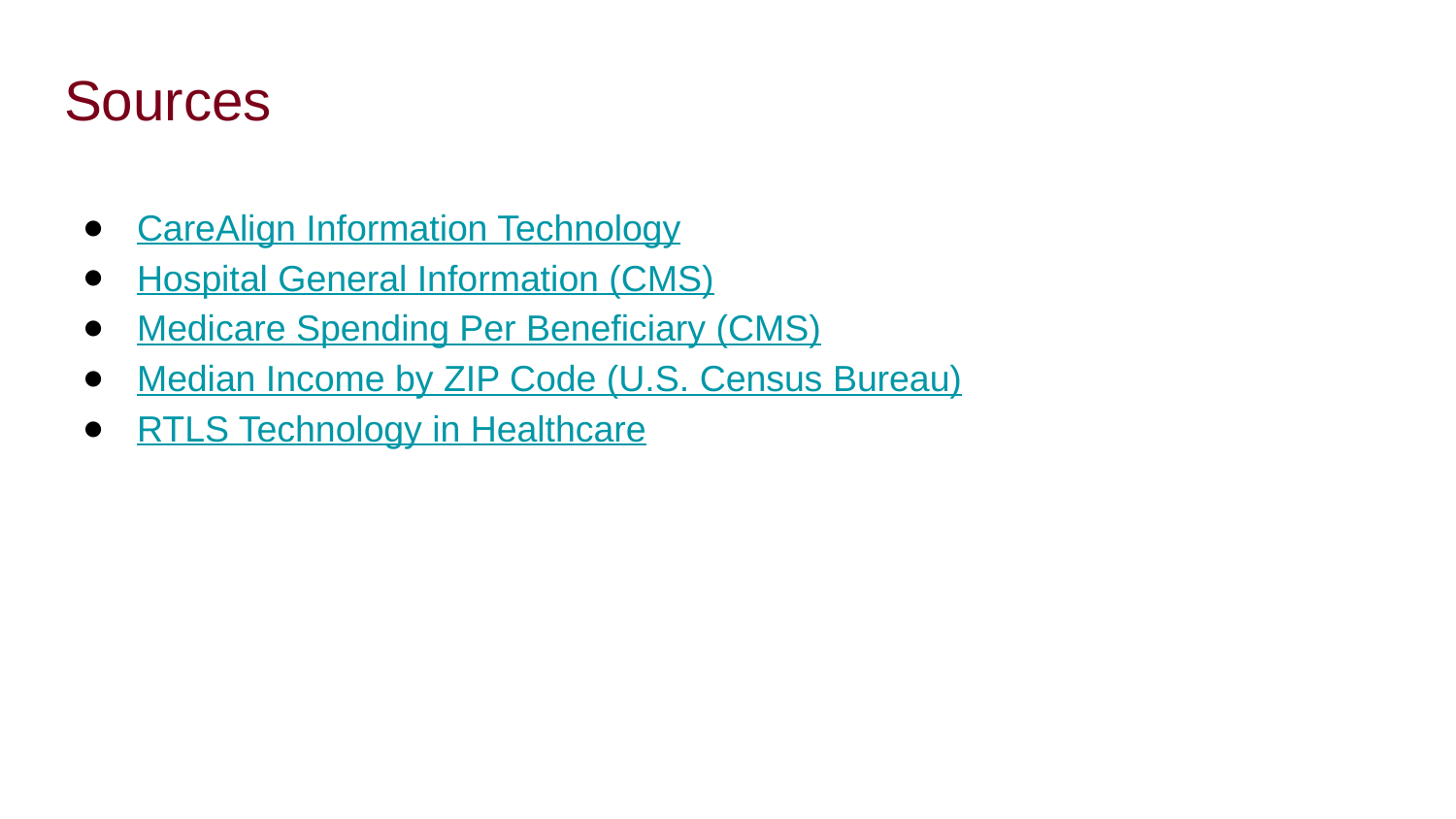

# Sources
CareAlign Information Technology
Hospital General Information (CMS)
Medicare Spending Per Beneficiary (CMS)
Median Income by ZIP Code (U.S. Census Bureau)
RTLS Technology in Healthcare